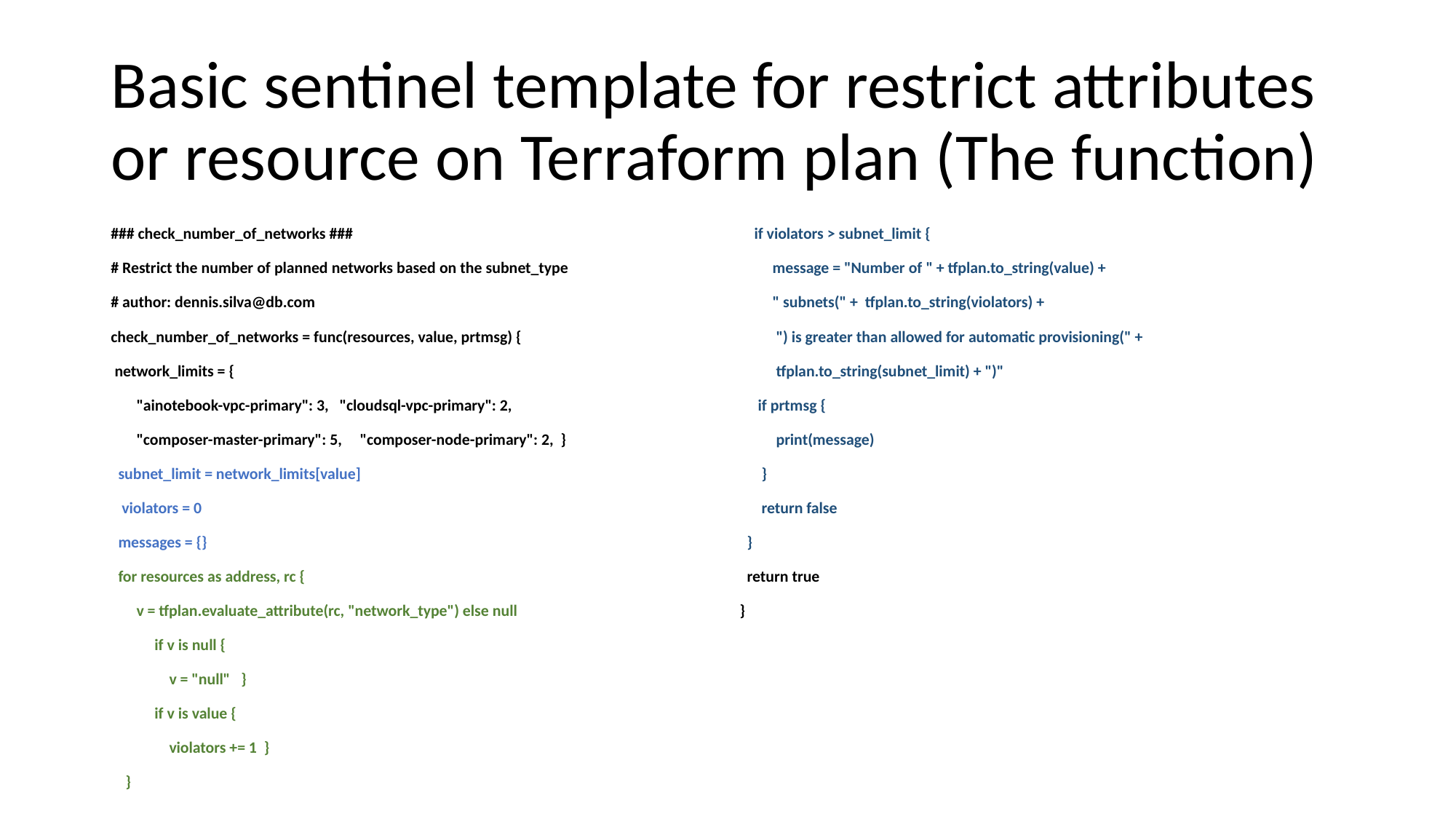

# Basic sentinel template for restrict attributes or resource on Terraform plan (The function)
### check_number_of_networks ###
# Restrict the number of planned networks based on the subnet_type
# author: dennis.silva@db.com
check_number_of_networks = func(resources, value, prtmsg) {
 network_limits = {
       "ainotebook-vpc-primary": 3,   "cloudsql-vpc-primary": 2,
       "composer-master-primary": 5,     "composer-node-primary": 2,  }
  subnet_limit = network_limits[value]
   violators = 0
  messages = {}
  for resources as address, rc {
       v = tfplan.evaluate_attribute(rc, "network_type") else null
            if v is null {
                v = "null"   }
            if v is value {
                violators += 1  }
    }
    if violators > subnet_limit {
         message = "Number of " + tfplan.to_string(value) +
         " subnets(" +  tfplan.to_string(violators) +
          ") is greater than allowed for automatic provisioning(" +
          tfplan.to_string(subnet_limit) + ")"
     if prtmsg {
          print(message)
      }
      return false
  }
  return true
}